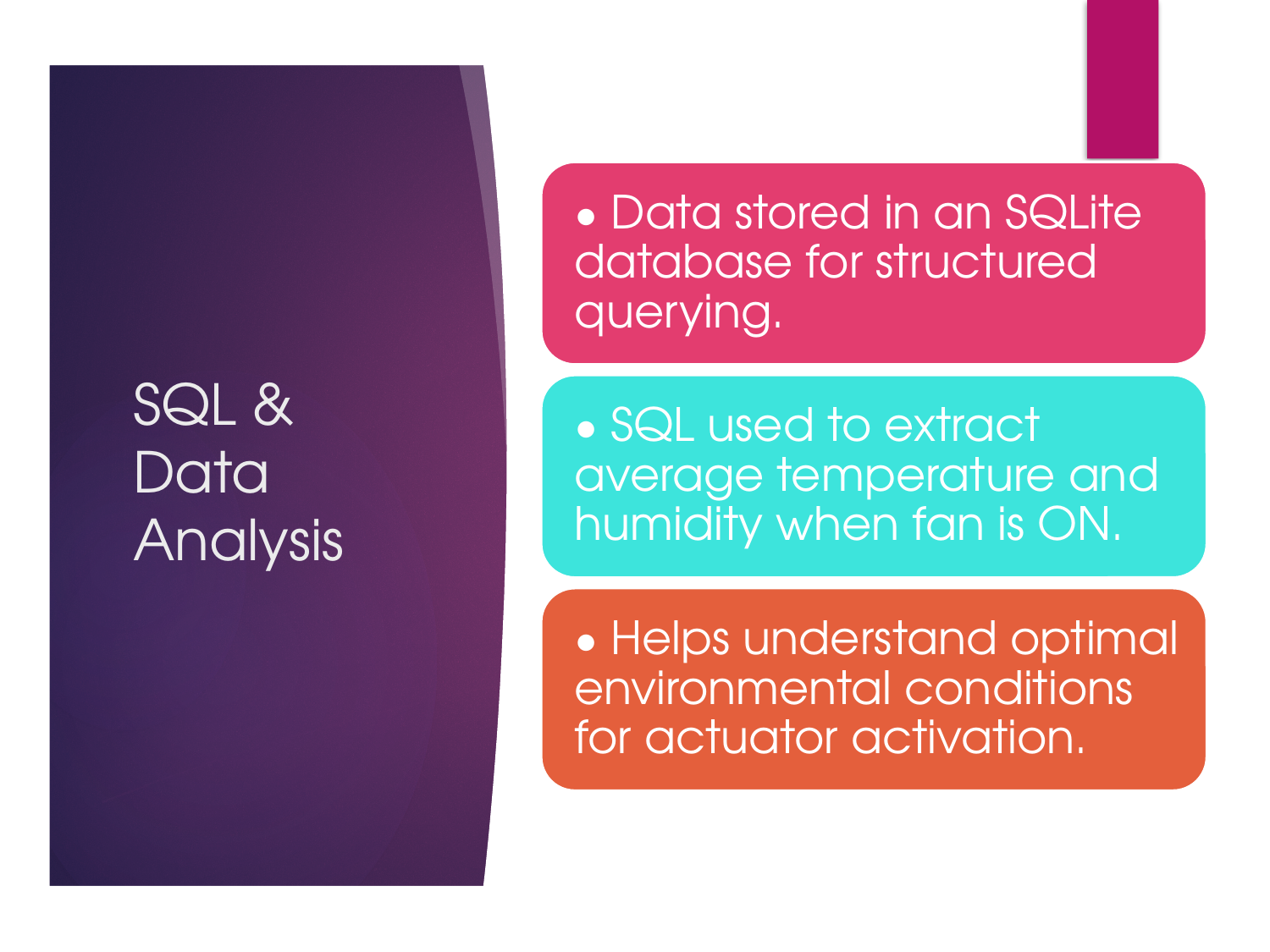

• Data stored in an SQLite database for structured querying.
• SQL used to extract average temperature and humidity when fan is ON.
• Helps understand optimal environmental conditions for actuator activation.
# SQL & Data Analysis